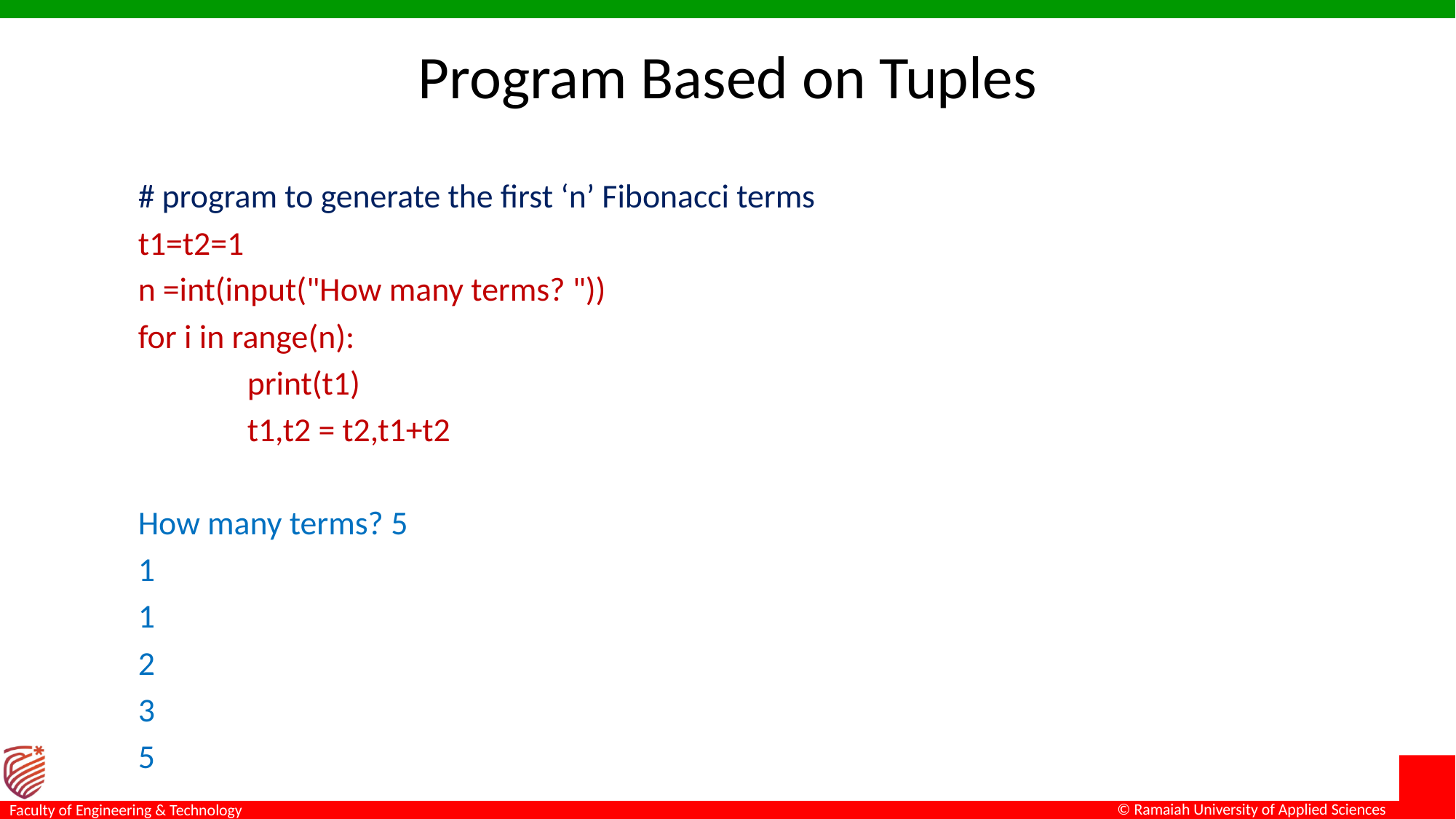

# Program Based on Tuples
# program to generate the first ‘n’ Fibonacci terms
t1=t2=1
n =int(input("How many terms? "))
for i in range(n):
	print(t1)
	t1,t2 = t2,t1+t2

How many terms? 5
1
1
2
3
5